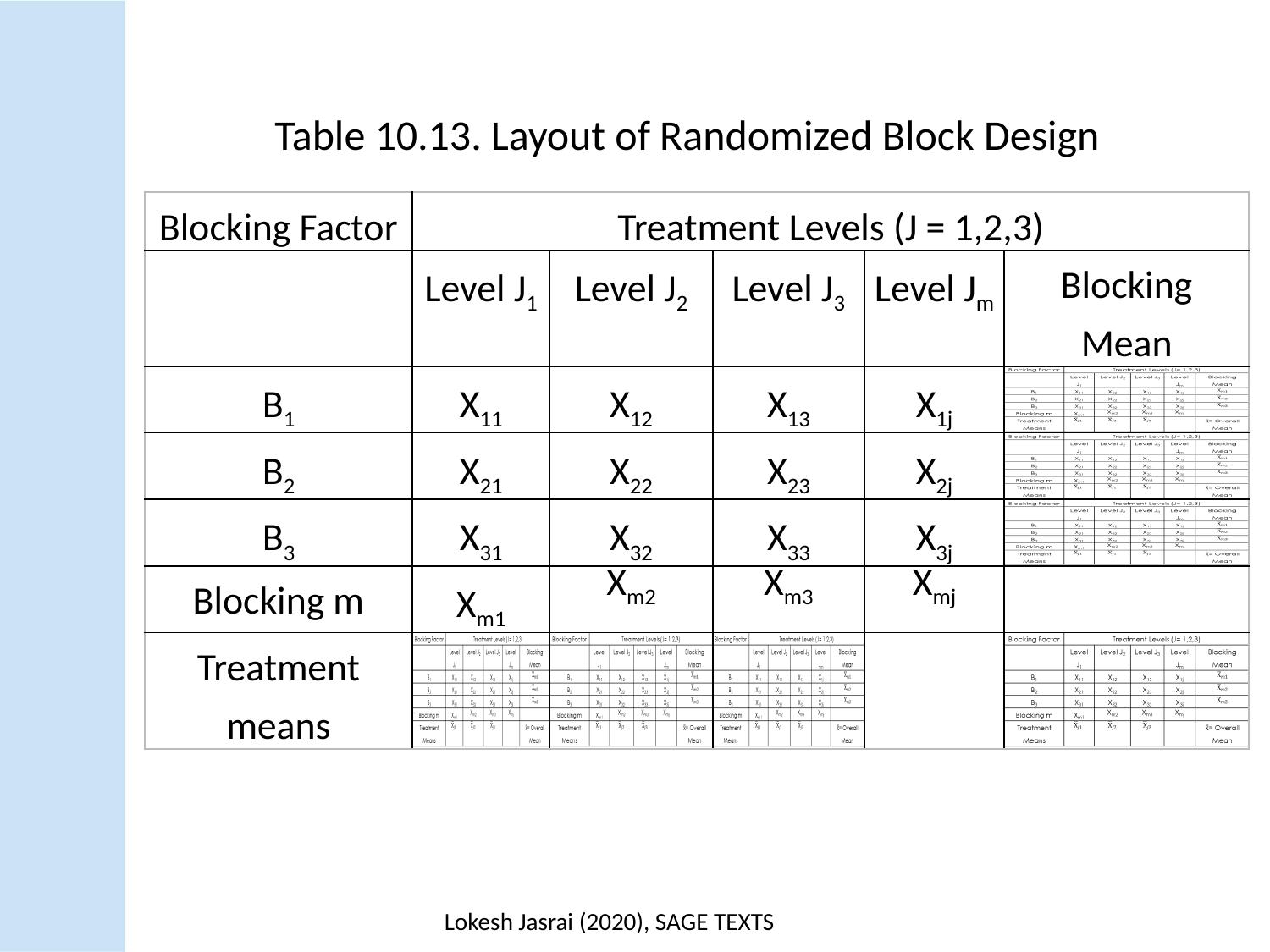

Table 10.13. Layout of Randomized Block Design
| Blocking Factor | Treatment Levels (J = 1,2,3) |  |  |  |  |
| --- | --- | --- | --- | --- | --- |
|  | Level J1 | Level J2 | Level J3 | Level Jm | Blocking Mean |
| B1 | X11 | X12 | X13 | X1j |  |
| B2 | X21 | X22 | X23 | X2j |  |
| B3 | X31 | X32 | X33 | X3j |  |
| Blocking m | Xm1 | Xm2 | Xm3 | Xmj |  |
| Treatment means |  |  |  |  |  |
Lokesh Jasrai (2020), SAGE TEXTS